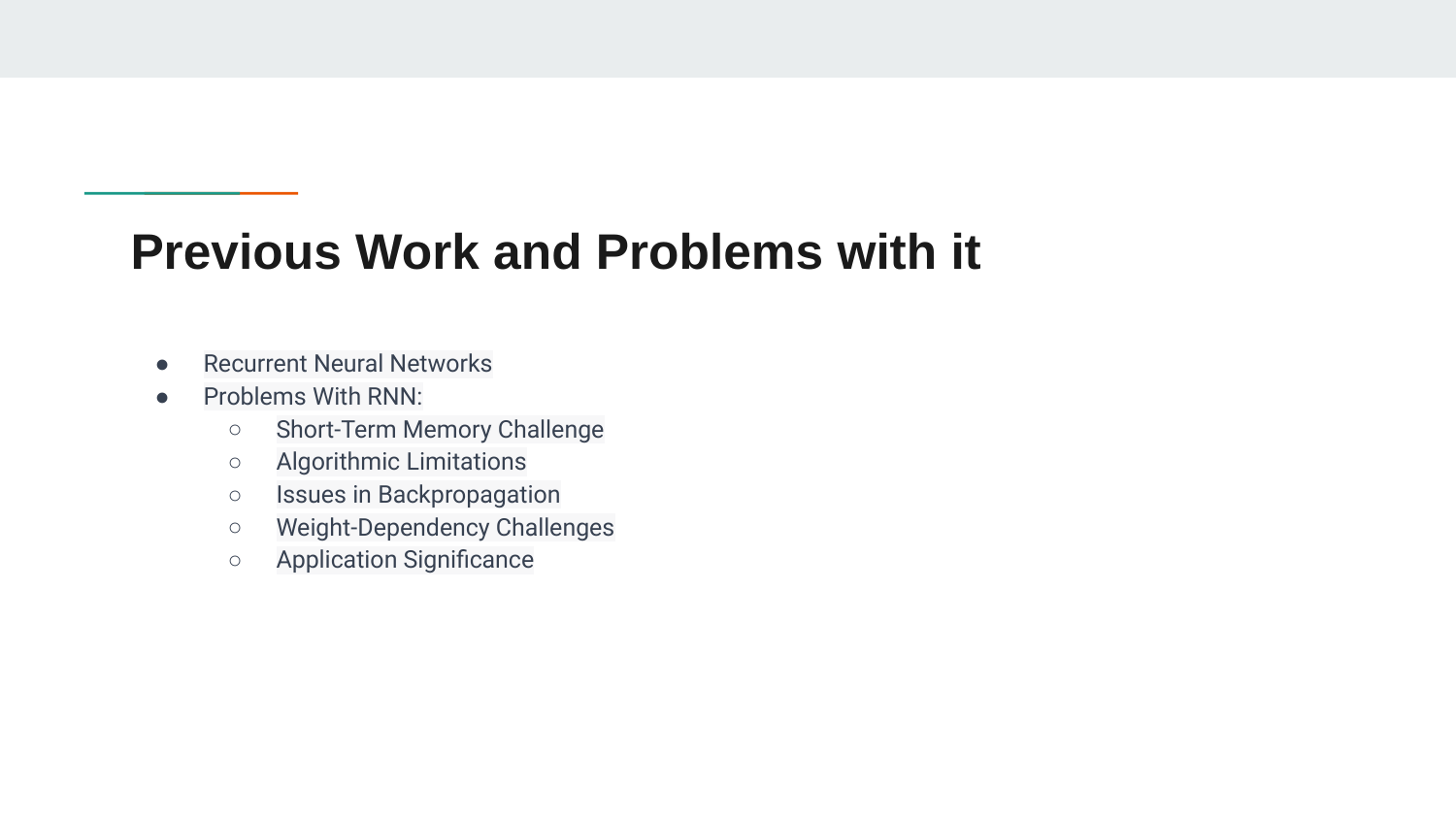

# Previous Work and Problems with it

Recurrent Neural Networks
Problems With RNN:
Short-Term Memory Challenge
Algorithmic Limitations
Issues in Backpropagation
Weight-Dependency Challenges
Application Significance